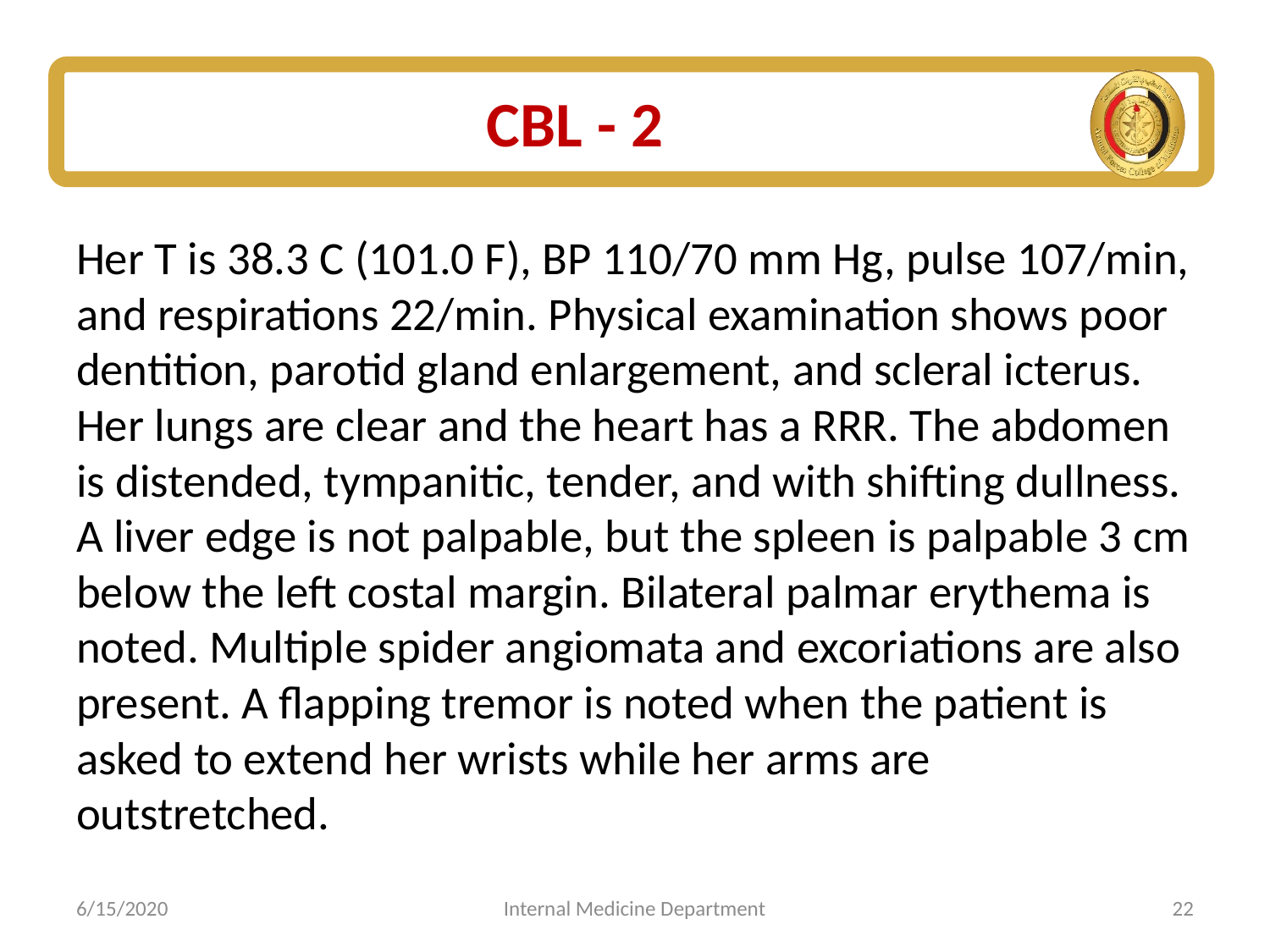

# CBL - 2
Her T is 38.3 C (101.0 F), BP 110/70 mm Hg, pulse 107/min, and respirations 22/min. Physical examination shows poor dentition, parotid gland enlargement, and scleral icterus. Her lungs are clear and the heart has a RRR. The abdomen is distended, tympanitic, tender, and with shifting dullness. A liver edge is not palpable, but the spleen is palpable 3 cm below the left costal margin. Bilateral palmar erythema is noted. Multiple spider angiomata and excoriations are also present. A flapping tremor is noted when the patient is asked to extend her wrists while her arms are outstretched.

6/15/2020
Internal Medicine Department
22